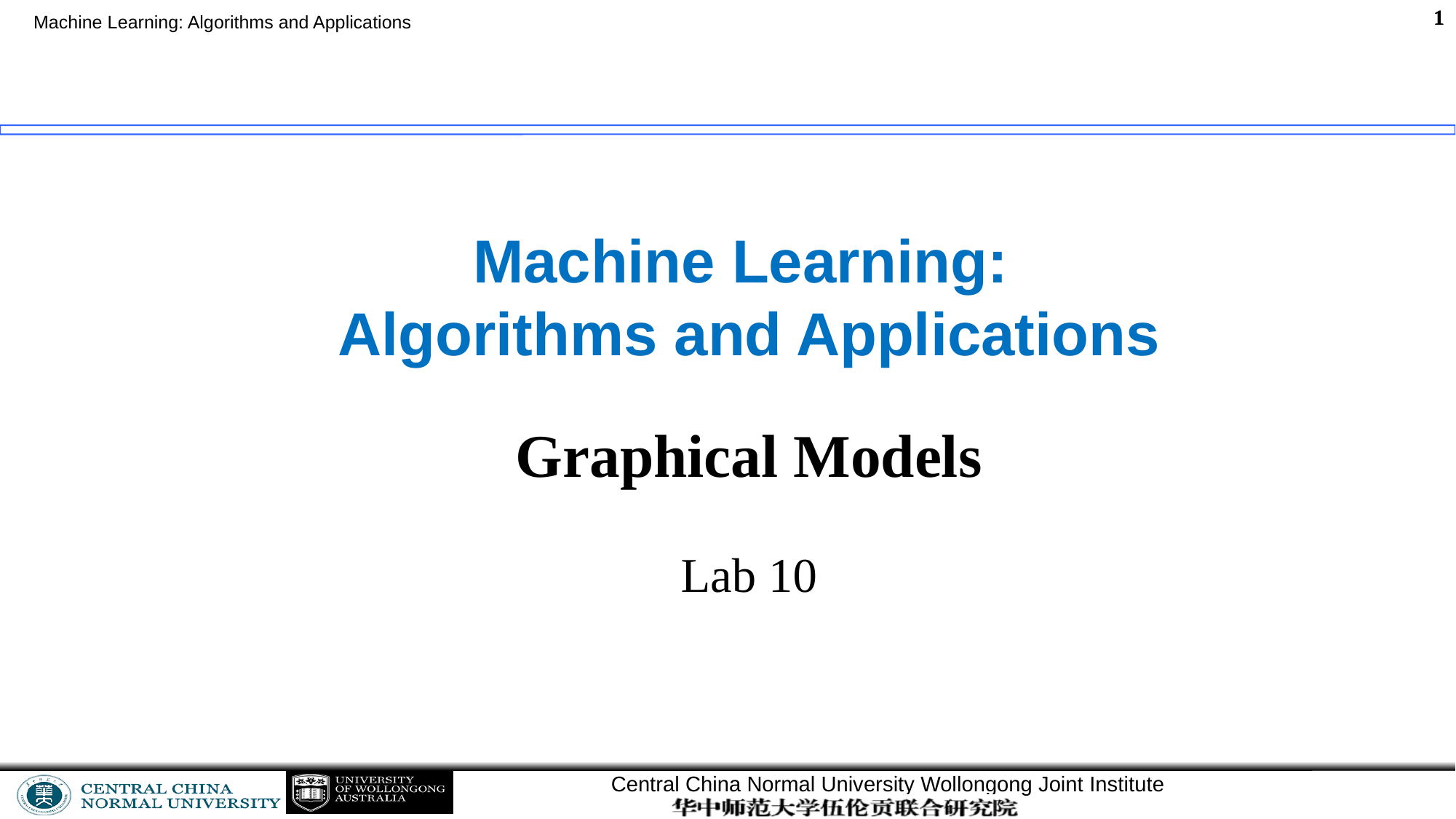

# Machine Learning: Algorithms and Applications
Graphical Models
Lab 10